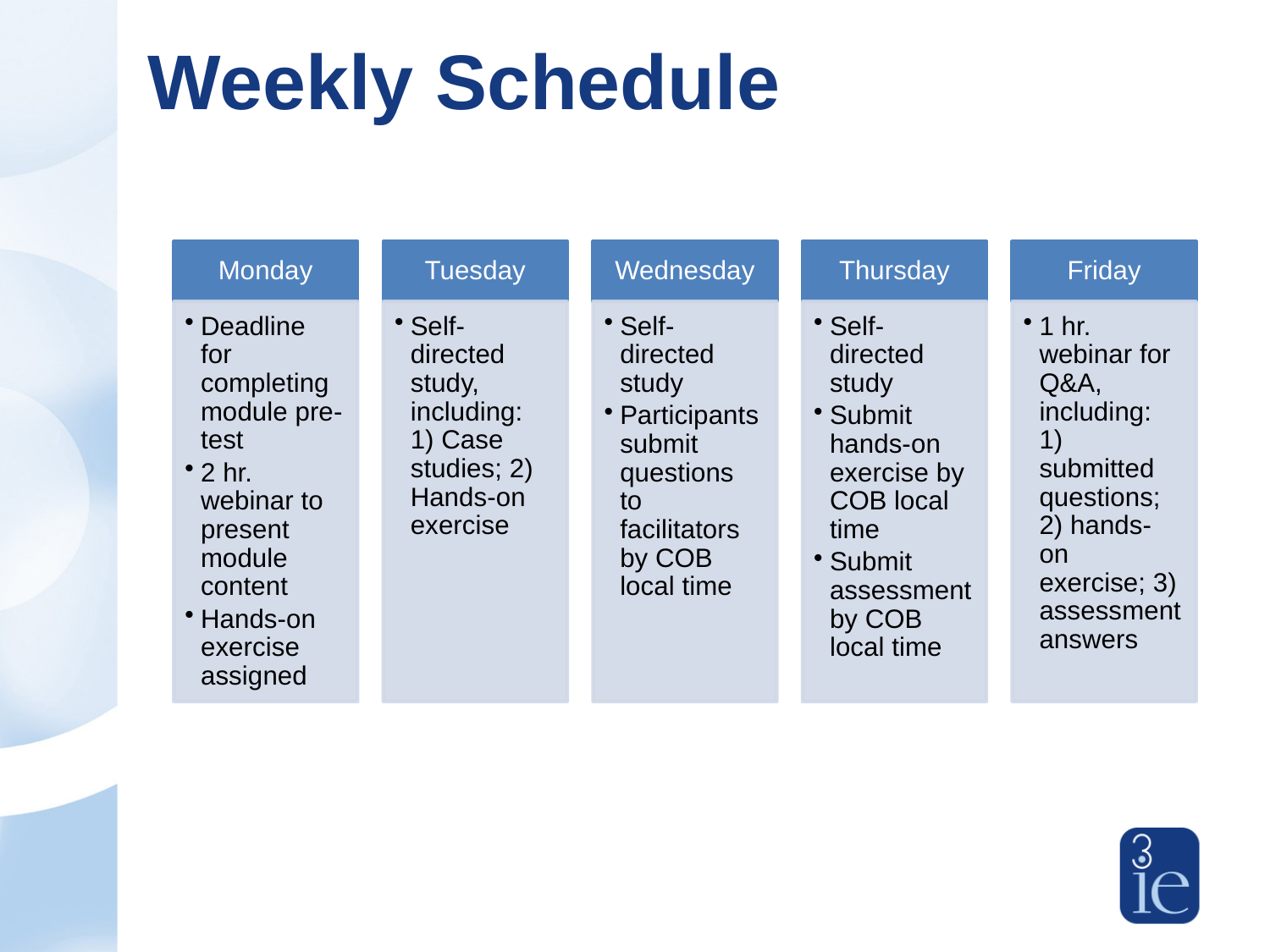

# Weekly Schedule
Monday
Deadline for completing module pre-test
2 hr. webinar to present module content
Hands-on exercise assigned
Tuesday
Self-directed study, including: 1) Case studies; 2) Hands-on exercise
Wednesday
Self-directed study
Participants submit questions to facilitators by COB local time
Thursday
Self-directed study
Submit hands-on exercise by COB local time
Submit assessment by COB local time
Friday
1 hr. webinar for Q&A, including: 1) submitted questions; 2) hands-on exercise; 3) assessment answers